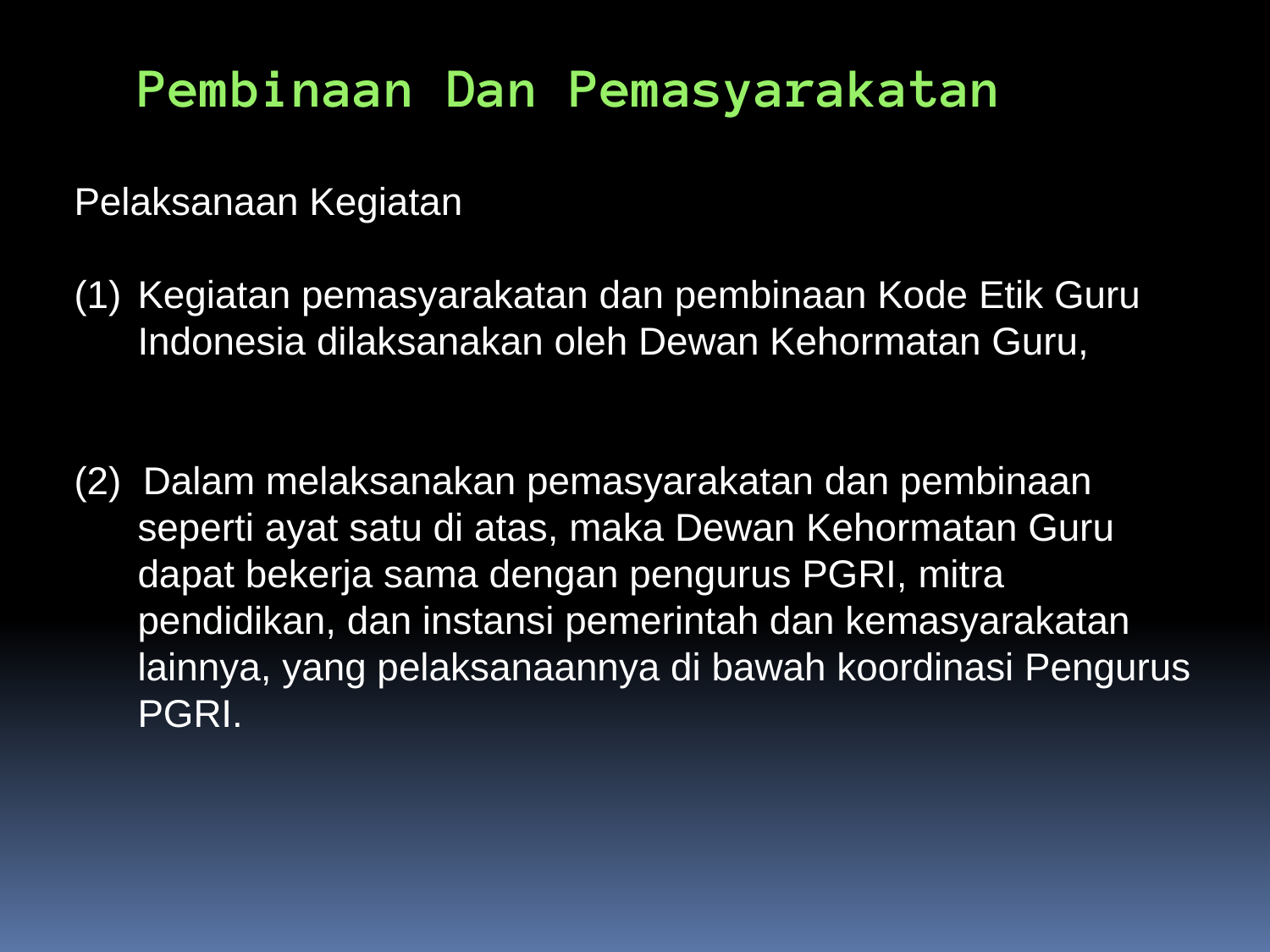

Pembinaan Dan Pemasyarakatan
Pelaksanaan Kegiatan

Kegiatan pemasyarakatan dan pembinaan Kode Etik Guru Indonesia dilaksanakan oleh Dewan Kehormatan Guru,

(2)  Dalam melaksanakan pemasyarakatan dan pembinaan seperti ayat satu di atas, maka Dewan Kehormatan Guru dapat bekerja sama dengan pengurus PGRI, mitra pendidikan, dan instansi pemerintah dan kemasyarakatan lainnya, yang pelaksanaannya di bawah koordinasi Pengurus PGRI.